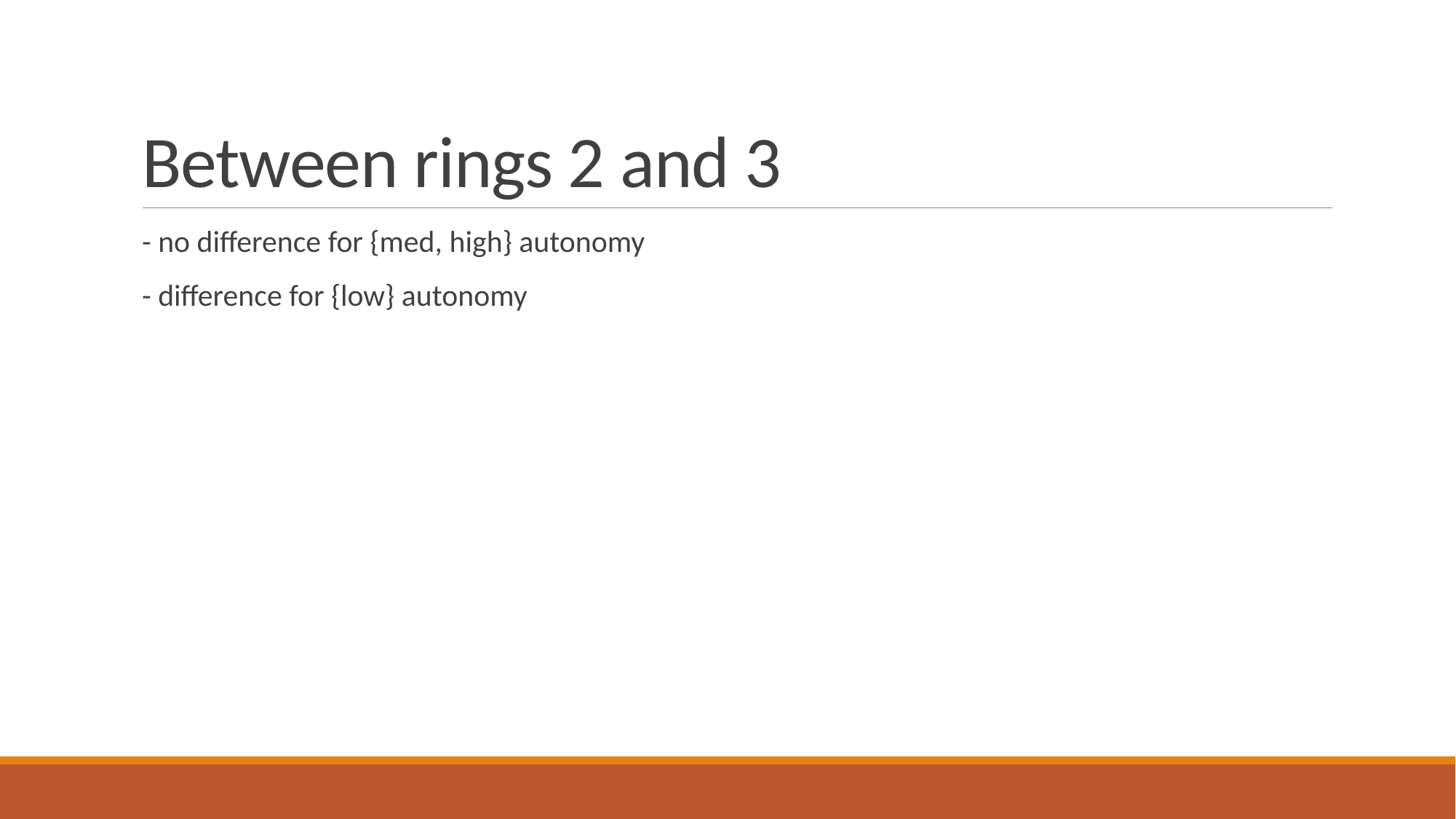

# Between rings 2 and 3
- no difference for {med, high} autonomy
- difference for {low} autonomy